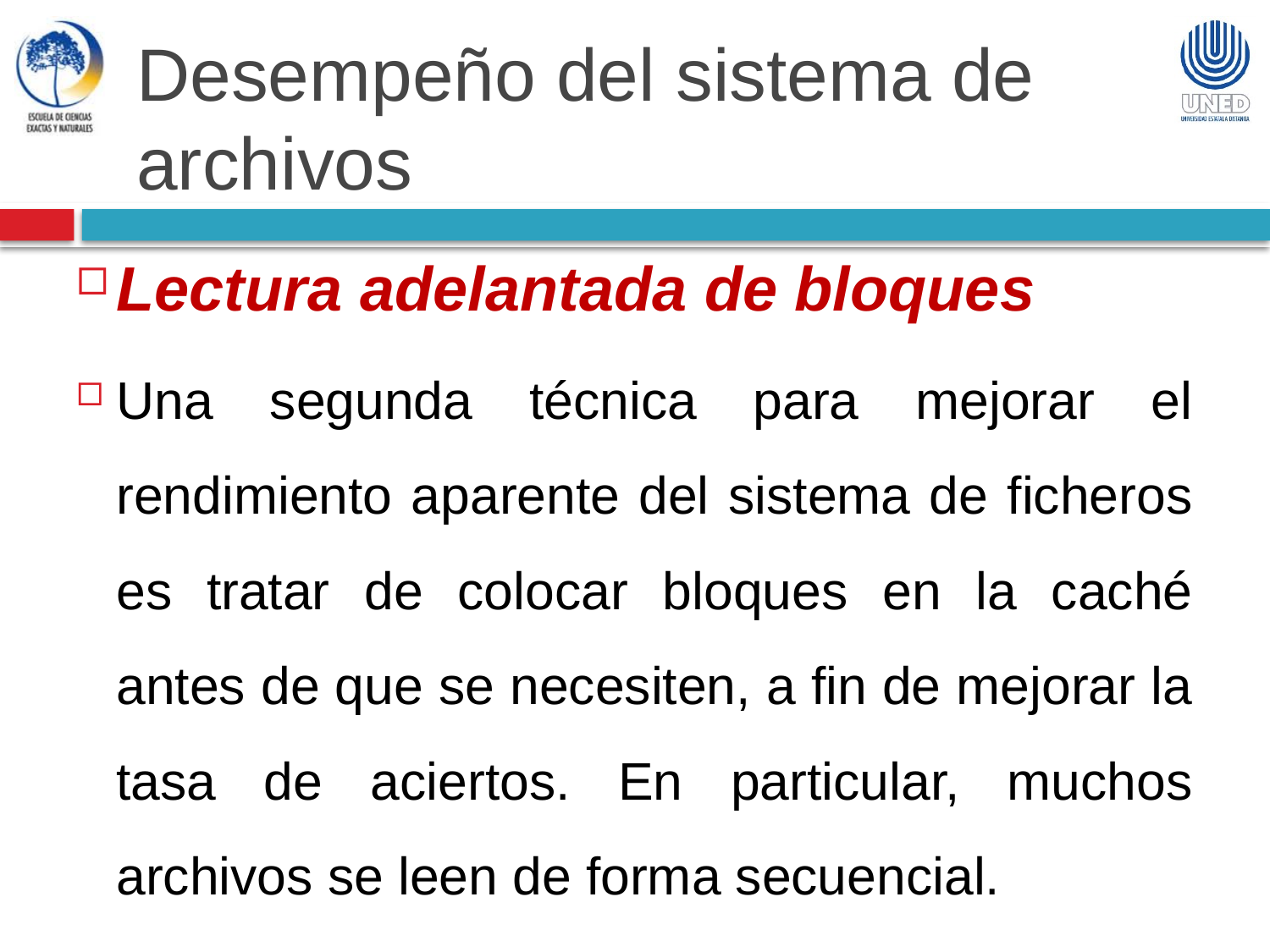

Desempeño del sistema de archivos
Lectura adelantada de bloques
Una segunda técnica para mejorar el rendimiento aparente del sistema de ficheros es tratar de colocar bloques en la caché antes de que se necesiten, a fin de mejorar la tasa de aciertos. En particular, muchos archivos se leen de forma secuencial.